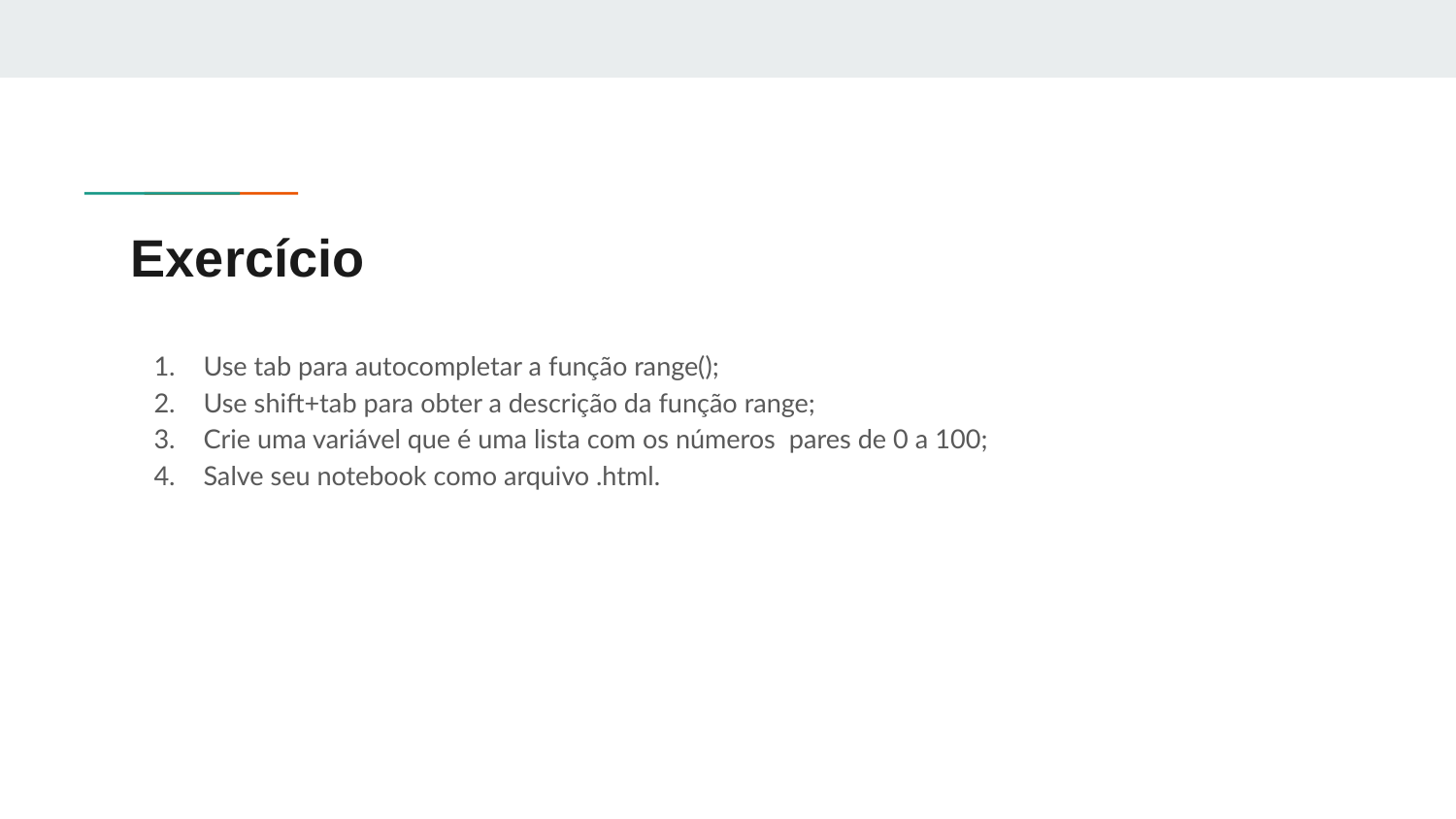

# Exercício
Use tab para autocompletar a função range();
Use shift+tab para obter a descrição da função range;
Crie uma variável que é uma lista com os números  pares de 0 a 100;
Salve seu notebook como arquivo .html.